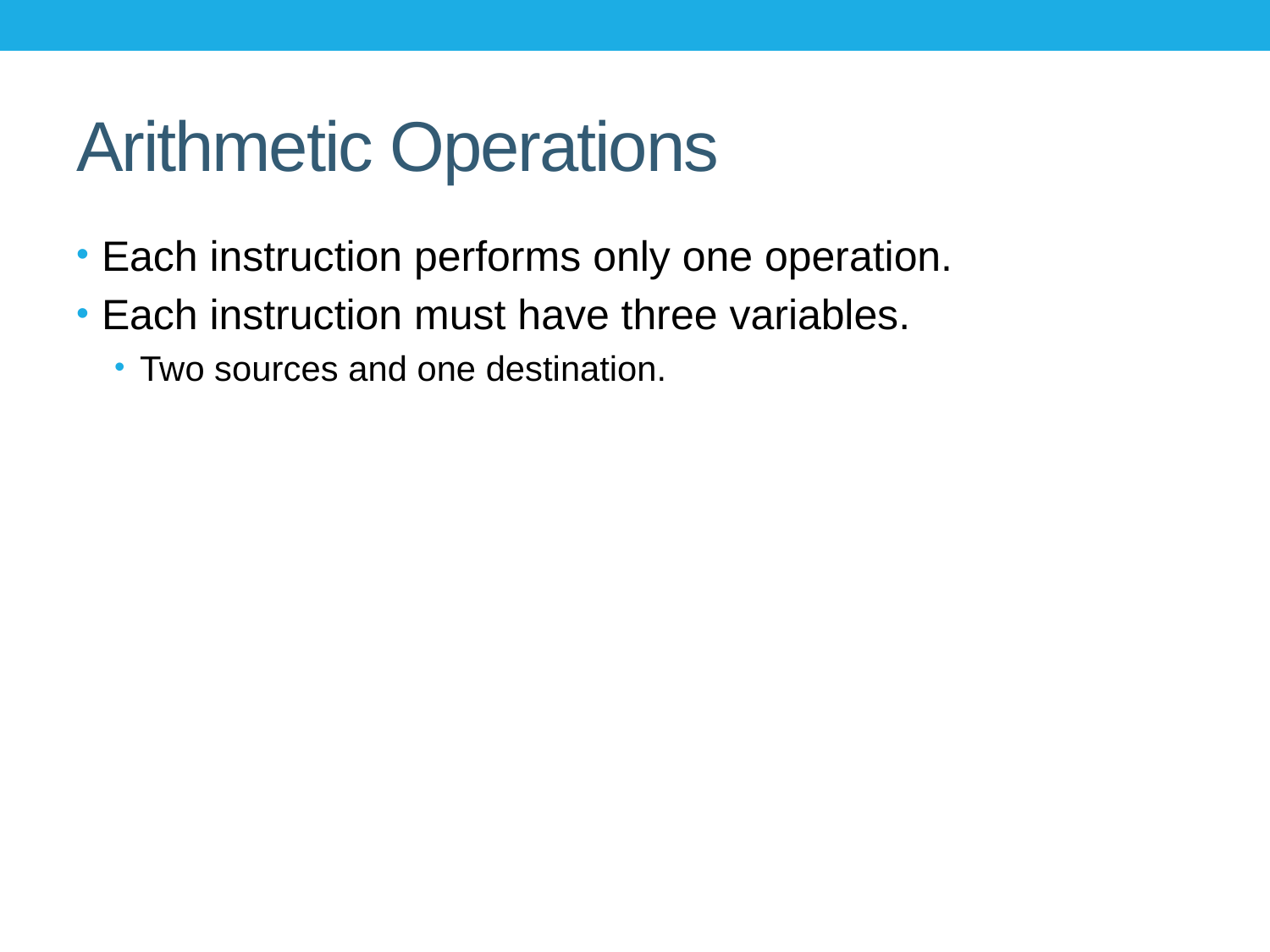

# Arithmetic Operations
Each instruction performs only one operation.
Each instruction must have three variables.
Two sources and one destination.